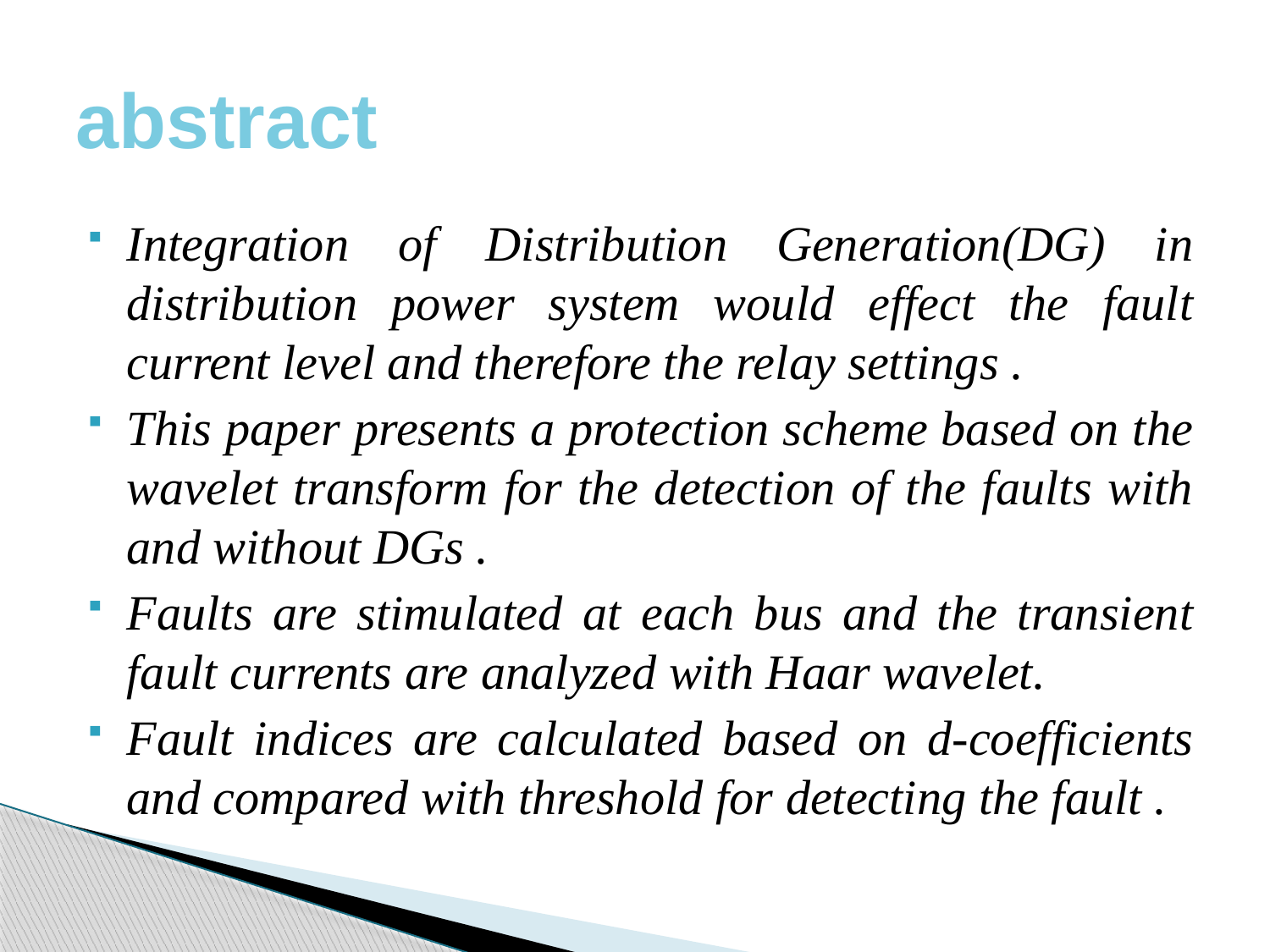

# abstract
Integration of Distribution Generation(DG) in distribution power system would effect the fault current level and therefore the relay settings .
This paper presents a protection scheme based on the wavelet transform for the detection of the faults with and without DGs .
Faults are stimulated at each bus and the transient fault currents are analyzed with Haar wavelet.
Fault indices are calculated based on d-coefficients and compared with threshold for detecting the fault .